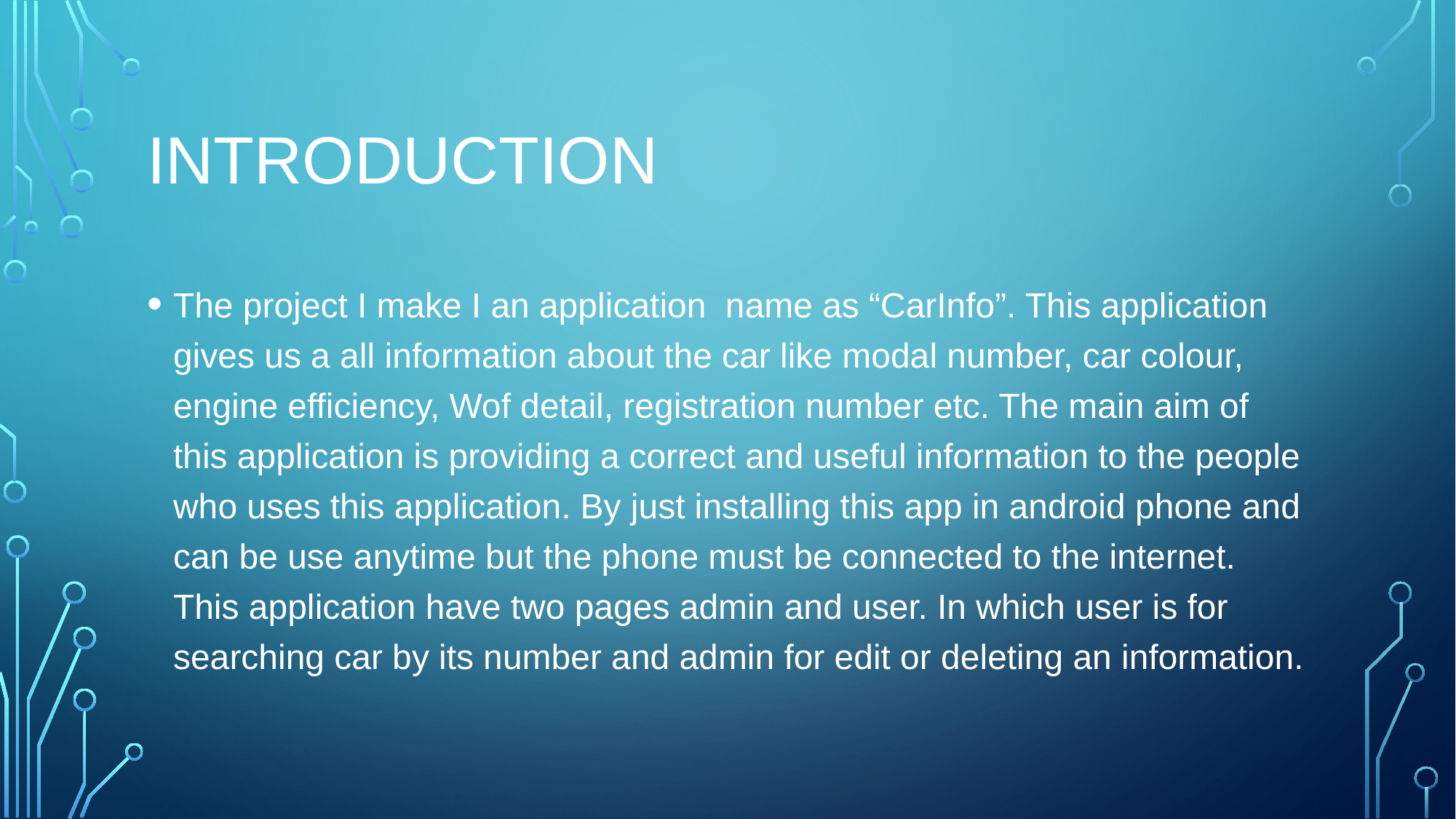

# Introduction
The project I make I an application  name as “CarInfo”. This application gives us a all information about the car like modal number, car colour, engine efficiency, Wof detail, registration number etc. The main aim of this application is providing a correct and useful information to the people who uses this application. By just installing this app in android phone and can be use anytime but the phone must be connected to the internet. This application have two pages admin and user. In which user is for searching car by its number and admin for edit or deleting an information.